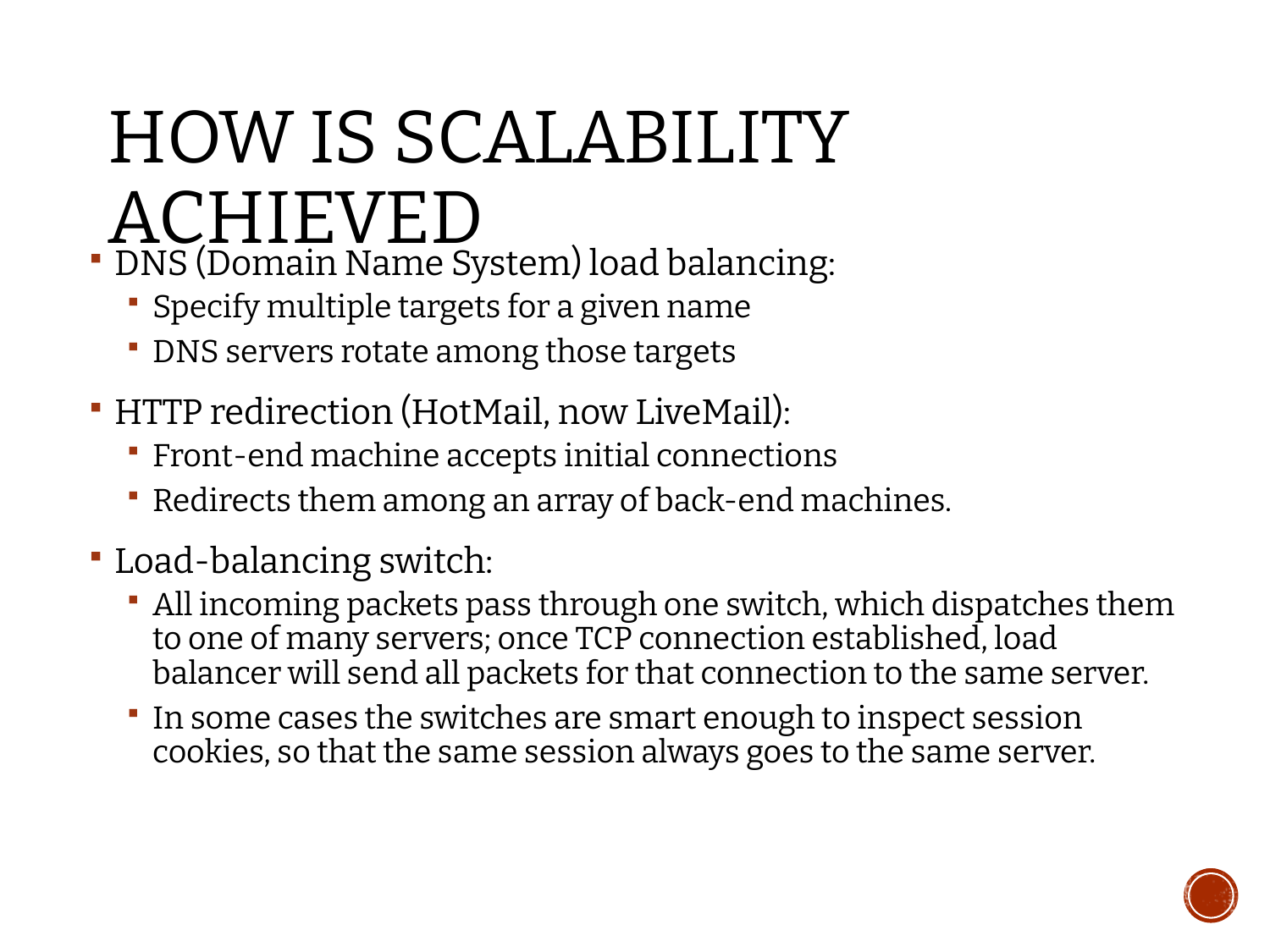

# How is Scalability Achieved
DNS (Domain Name System) load balancing:
Specify multiple targets for a given name
DNS servers rotate among those targets
HTTP redirection (HotMail, now LiveMail):
Front-end machine accepts initial connections
Redirects them among an array of back-end machines.
Load-balancing switch:
All incoming packets pass through one switch, which dispatches them to one of many servers; once TCP connection established, load balancer will send all packets for that connection to the same server.
In some cases the switches are smart enough to inspect session cookies, so that the same session always goes to the same server.